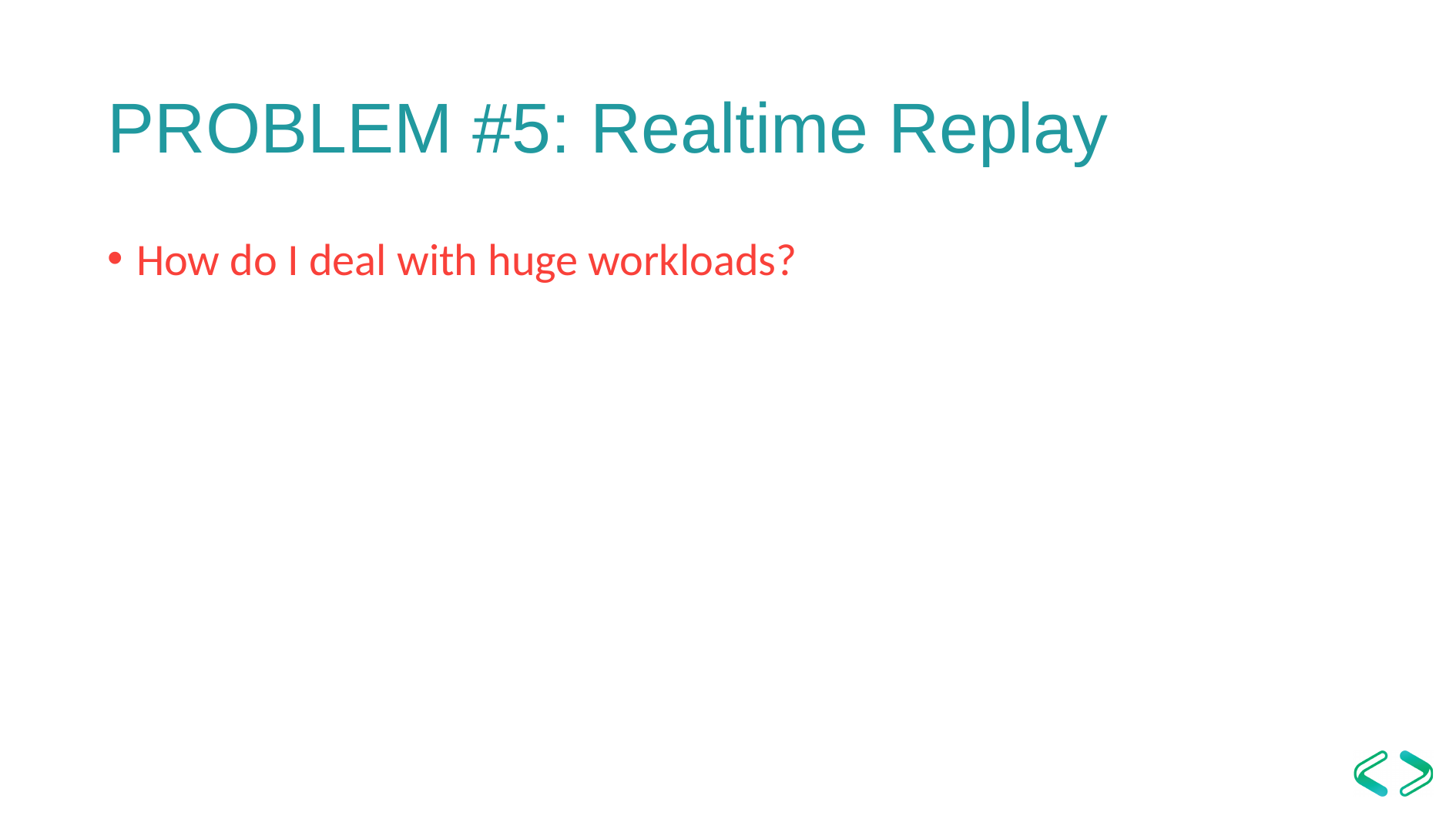

PROBLEM #5: Realtime Replay
How do I deal with huge workloads?